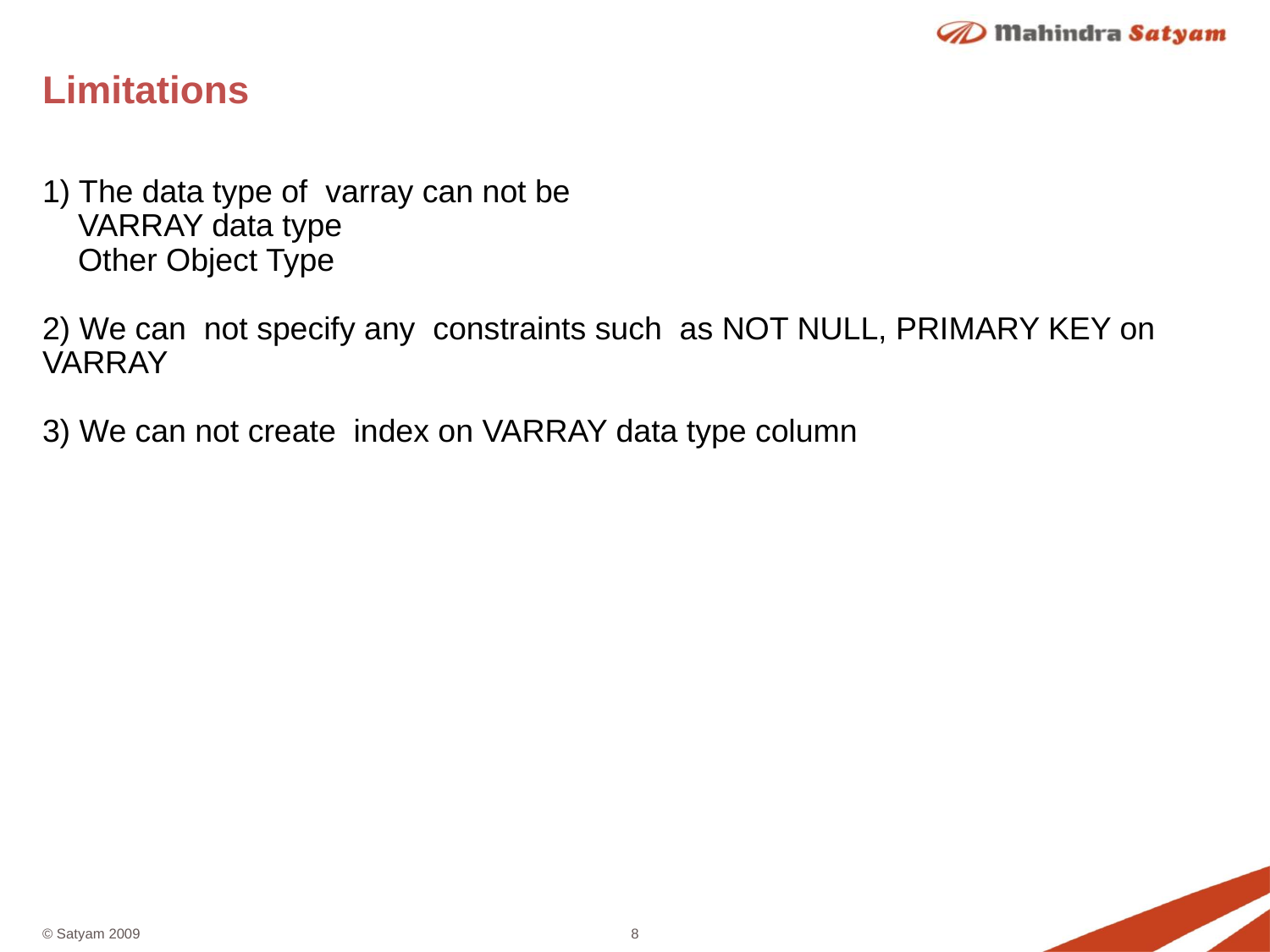

# Limitations
1) The data type of  varray can not be
    VARRAY data type
    Other Object Type

2) We can  not specify any  constraints such  as NOT NULL, PRIMARY KEY on  VARRAY

3) We can not create  index on VARRAY data type column